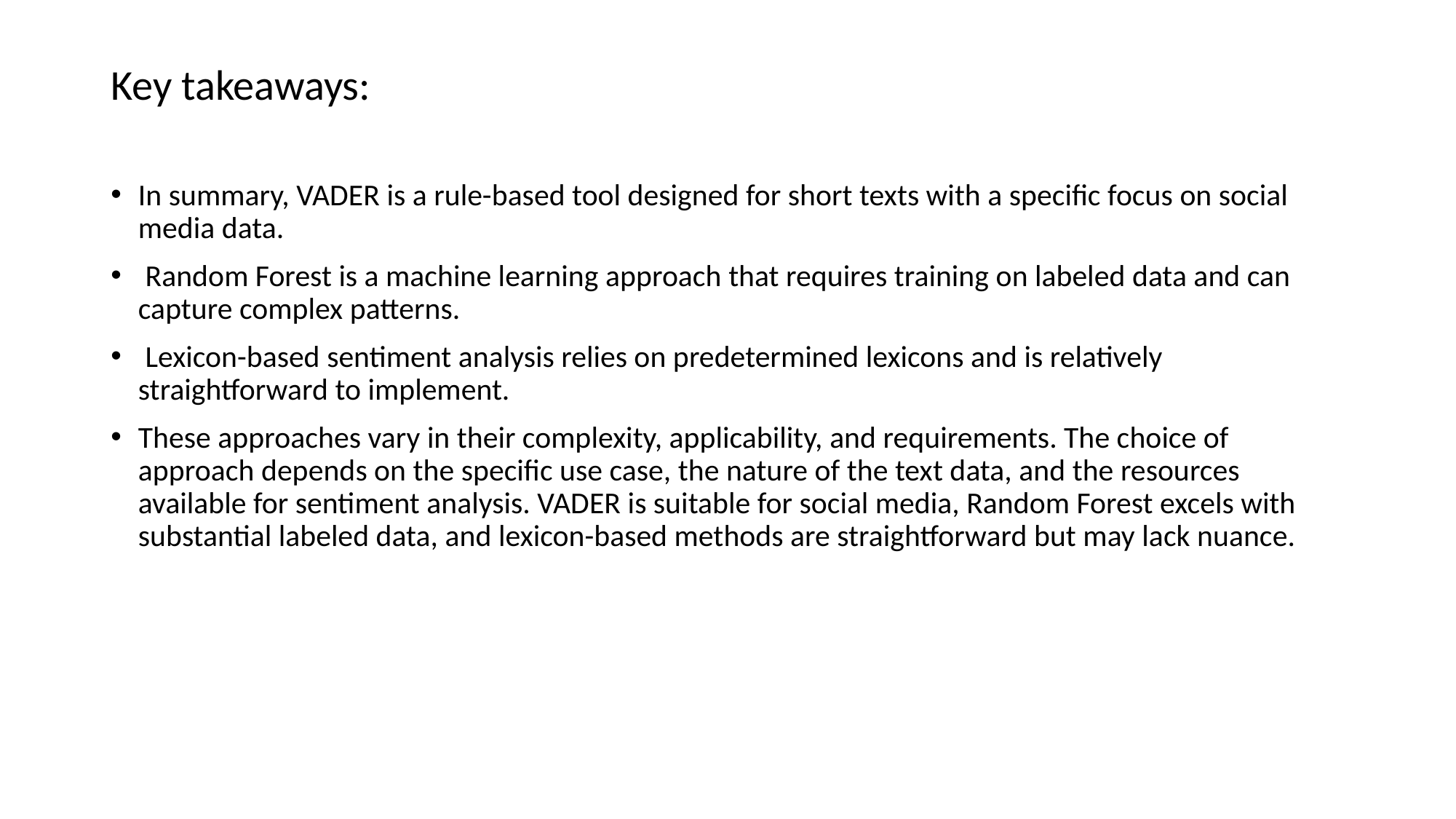

# Key takeaways:
In summary, VADER is a rule-based tool designed for short texts with a specific focus on social media data.
 Random Forest is a machine learning approach that requires training on labeled data and can capture complex patterns.
 Lexicon-based sentiment analysis relies on predetermined lexicons and is relatively straightforward to implement.
These approaches vary in their complexity, applicability, and requirements. The choice of approach depends on the specific use case, the nature of the text data, and the resources available for sentiment analysis. VADER is suitable for social media, Random Forest excels with substantial labeled data, and lexicon-based methods are straightforward but may lack nuance.